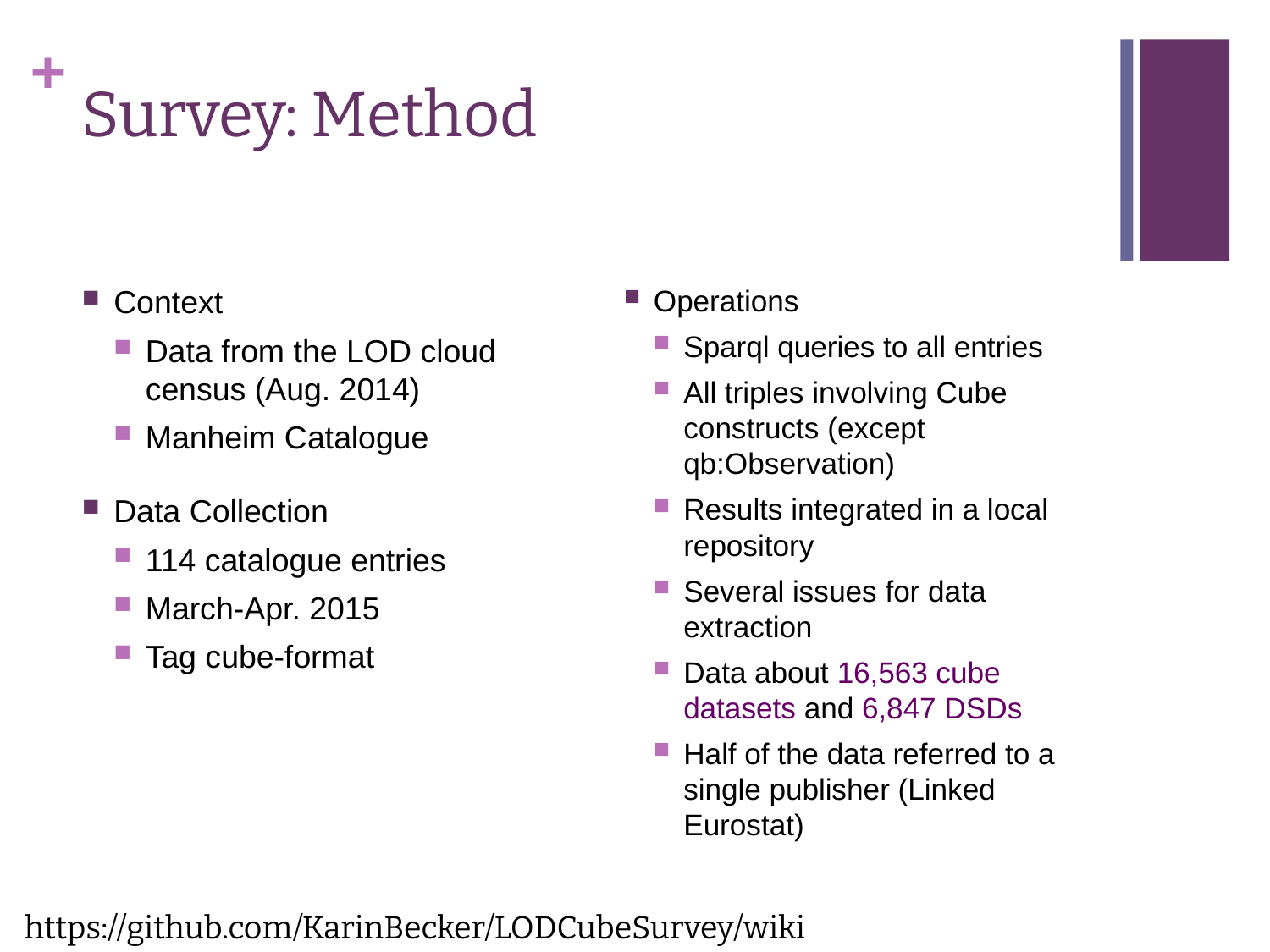

# Survey: Method
Context
Data from the LOD cloud census (Aug. 2014)
Manheim Catalogue
Data Collection
114 catalogue entries
March-Apr. 2015
Tag cube-format

Operations
Sparql queries to all entries
All triples involving Cube constructs (except qb:Observation)
Results integrated in a local repository
Several issues for data extraction
Data about 16,563 cube datasets and 6,847 DSDs
Half of the data referred to a single publisher (Linked Eurostat)
https://github.com/KarinBecker/LODCubeSurvey/wiki